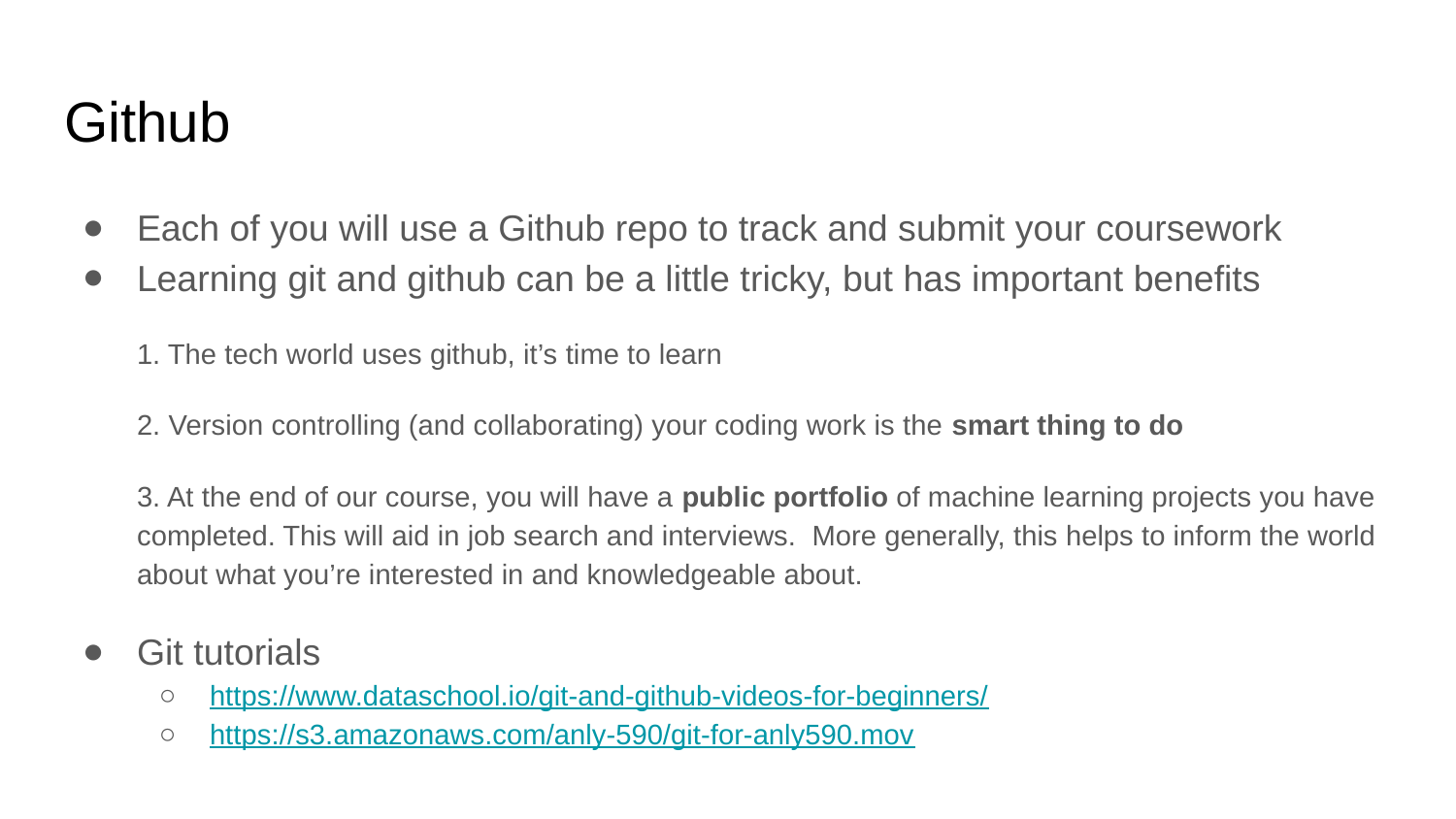

# Github
Each of you will use a Github repo to track and submit your coursework
Learning git and github can be a little tricky, but has important benefits
1. The tech world uses github, it’s time to learn
2. Version controlling (and collaborating) your coding work is the smart thing to do
3. At the end of our course, you will have a public portfolio of machine learning projects you have completed. This will aid in job search and interviews.  More generally, this helps to inform the world about what you’re interested in and knowledgeable about.
Git tutorials
https://www.dataschool.io/git-and-github-videos-for-beginners/
https://s3.amazonaws.com/anly-590/git-for-anly590.mov